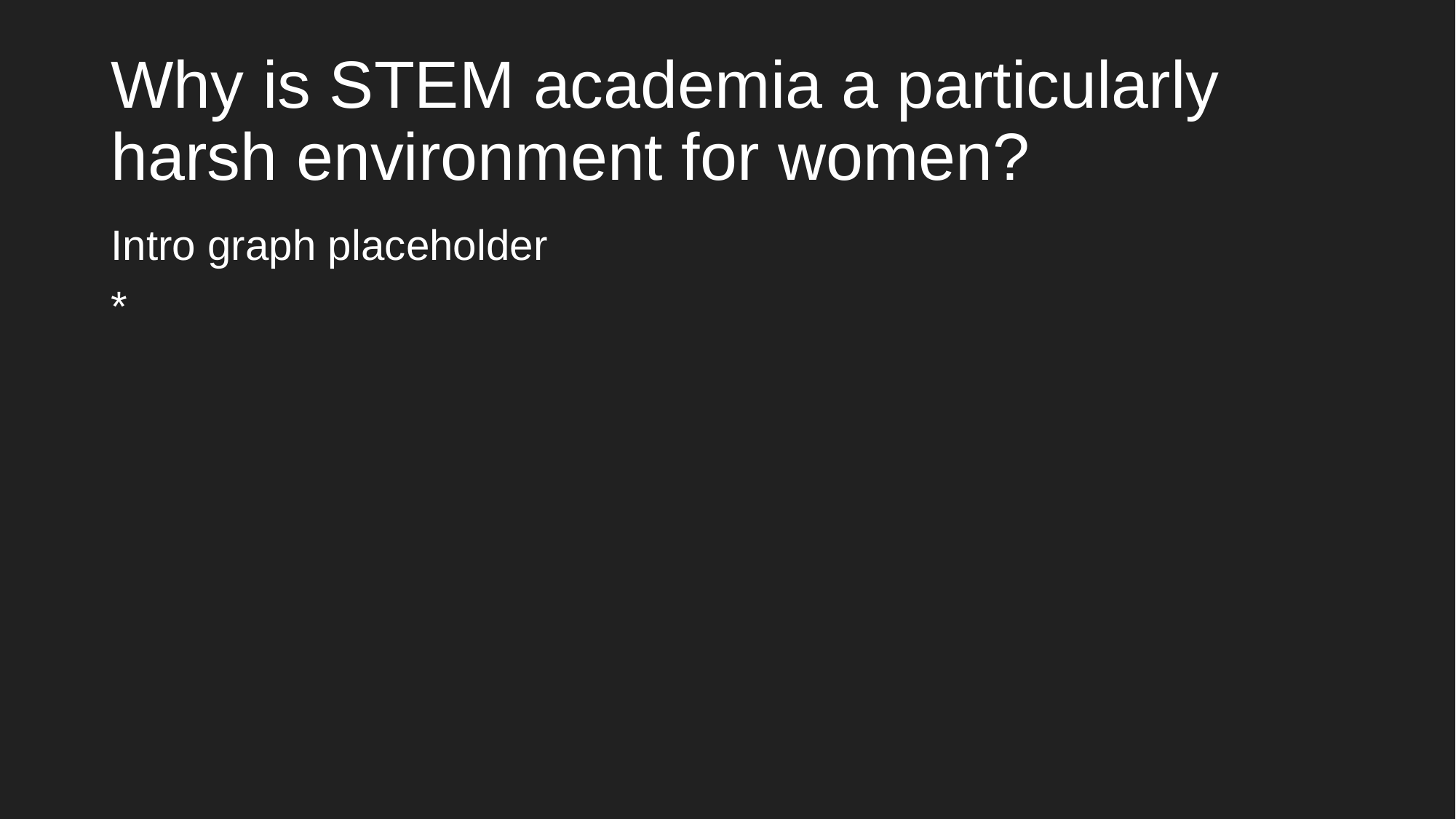

# Why is STEM academia a particularly harsh environment for women?
Intro graph placeholder
*